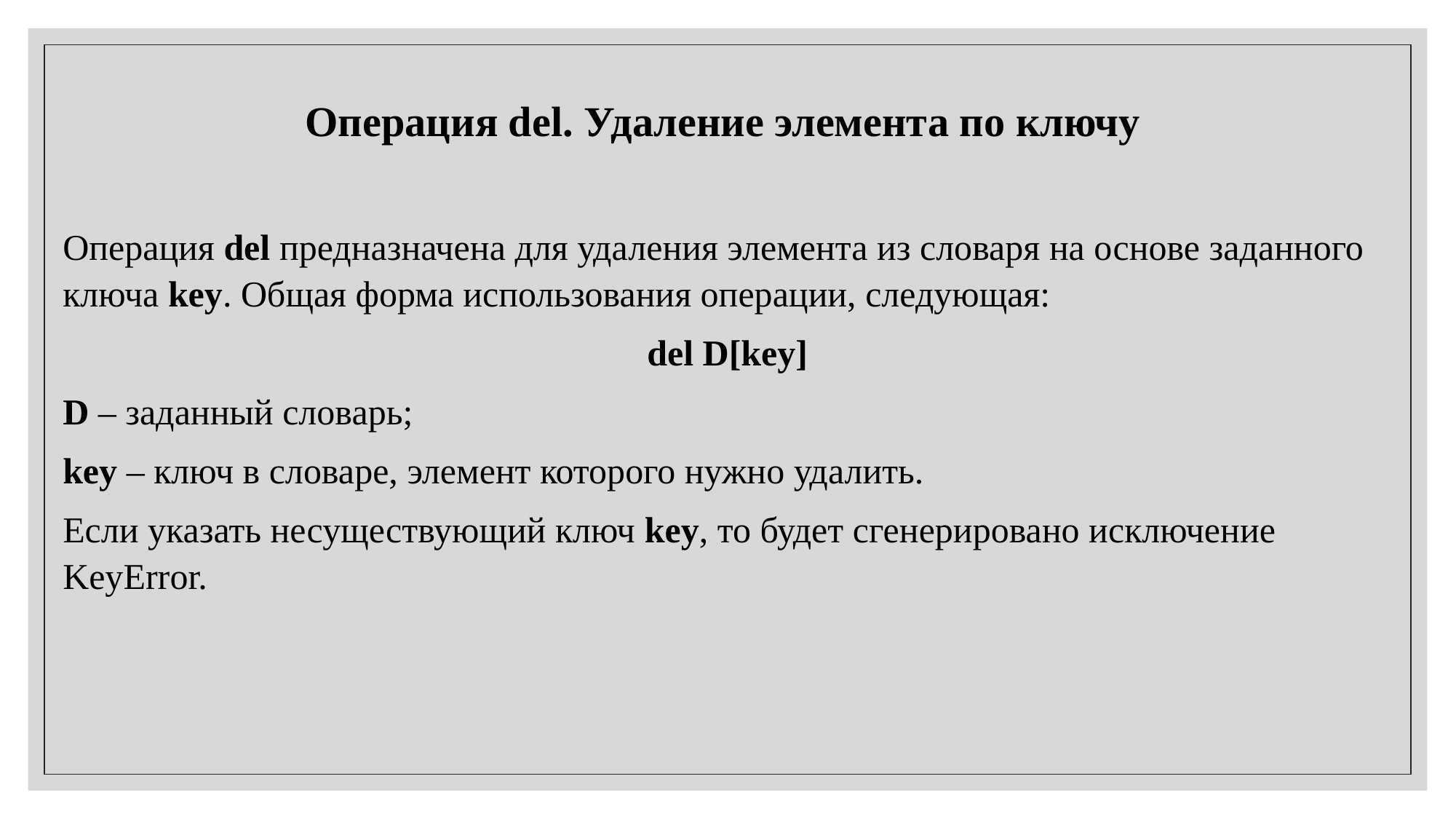

Операция del. Удаление элемента по ключу
Операция del предназначена для удаления элемента из словаря на основе заданного ключа key. Общая форма использования операции, следующая:
del D[key]
D – заданный словарь;
key – ключ в словаре, элемент которого нужно удалить.
Если указать несуществующий ключ key, то будет сгенерировано исключение KeyError.